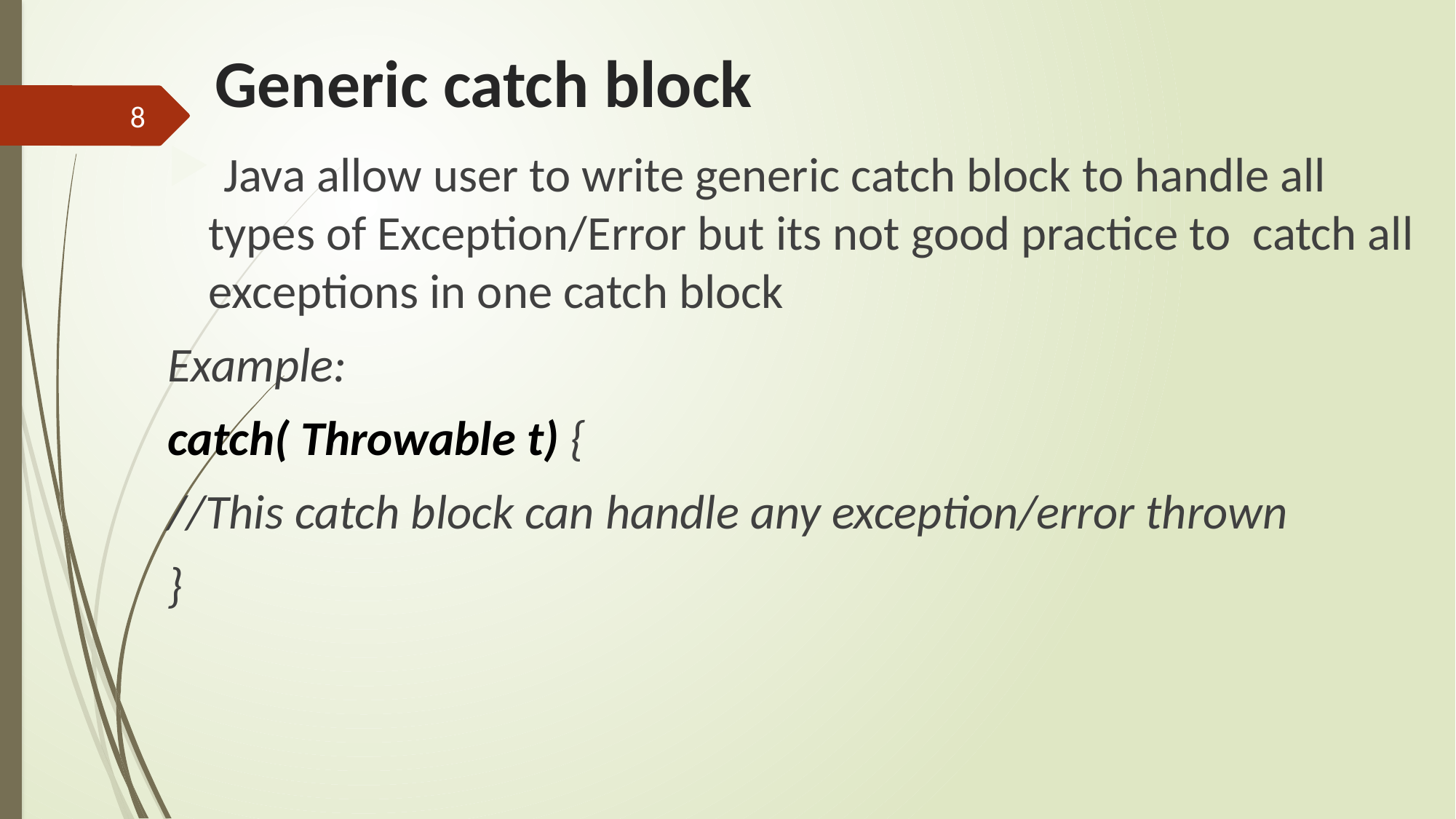

# Generic catch block
8
 Java allow user to write generic catch block to handle all types of Exception/Error but its not good practice to  catch all exceptions in one catch block
Example:
catch( Throwable t) {
//This catch block can handle any exception/error thrown
}